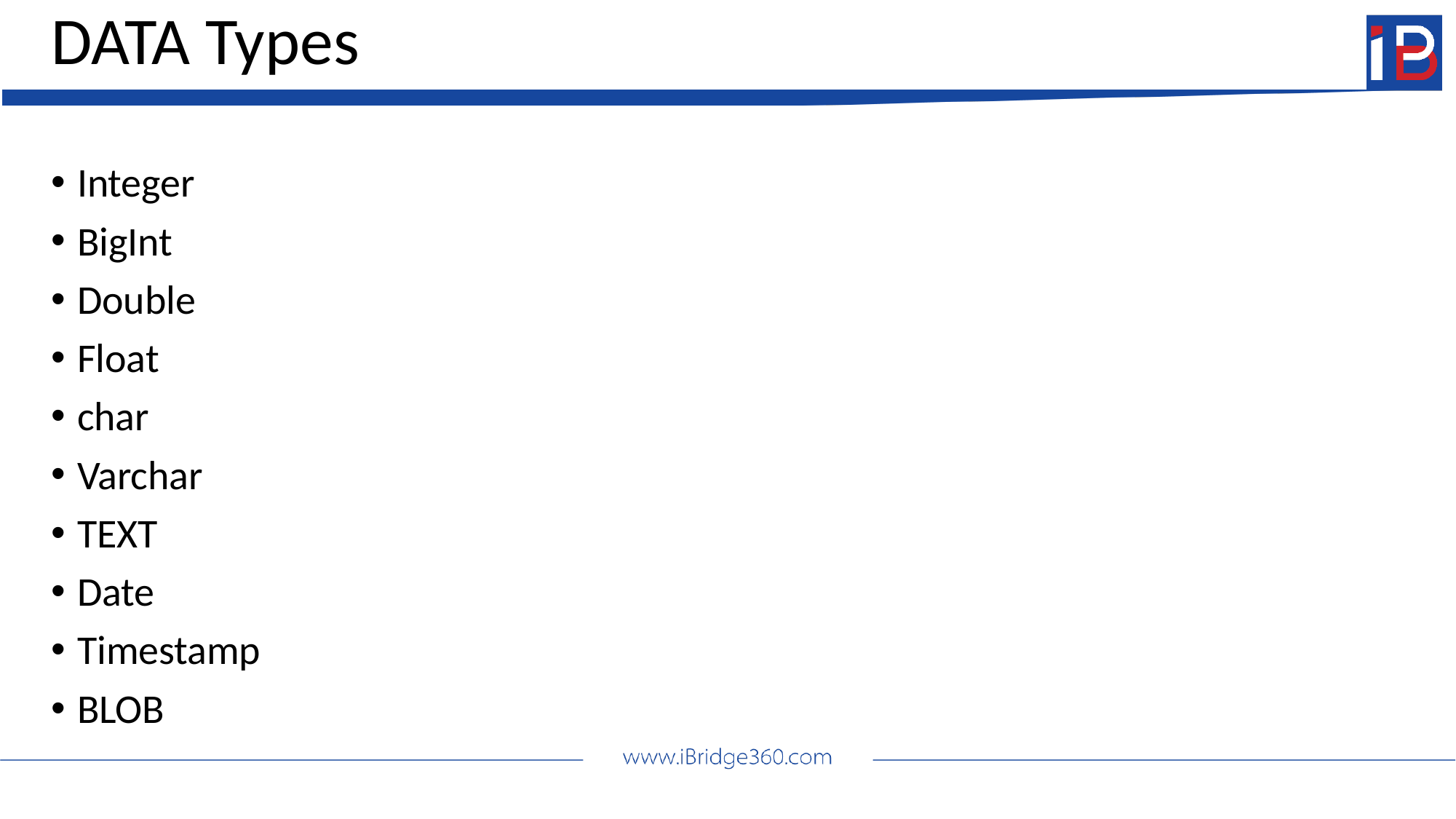

# DATA Types
Integer
BigInt
Double
Float
char
Varchar
TEXT
Date
Timestamp
BLOB